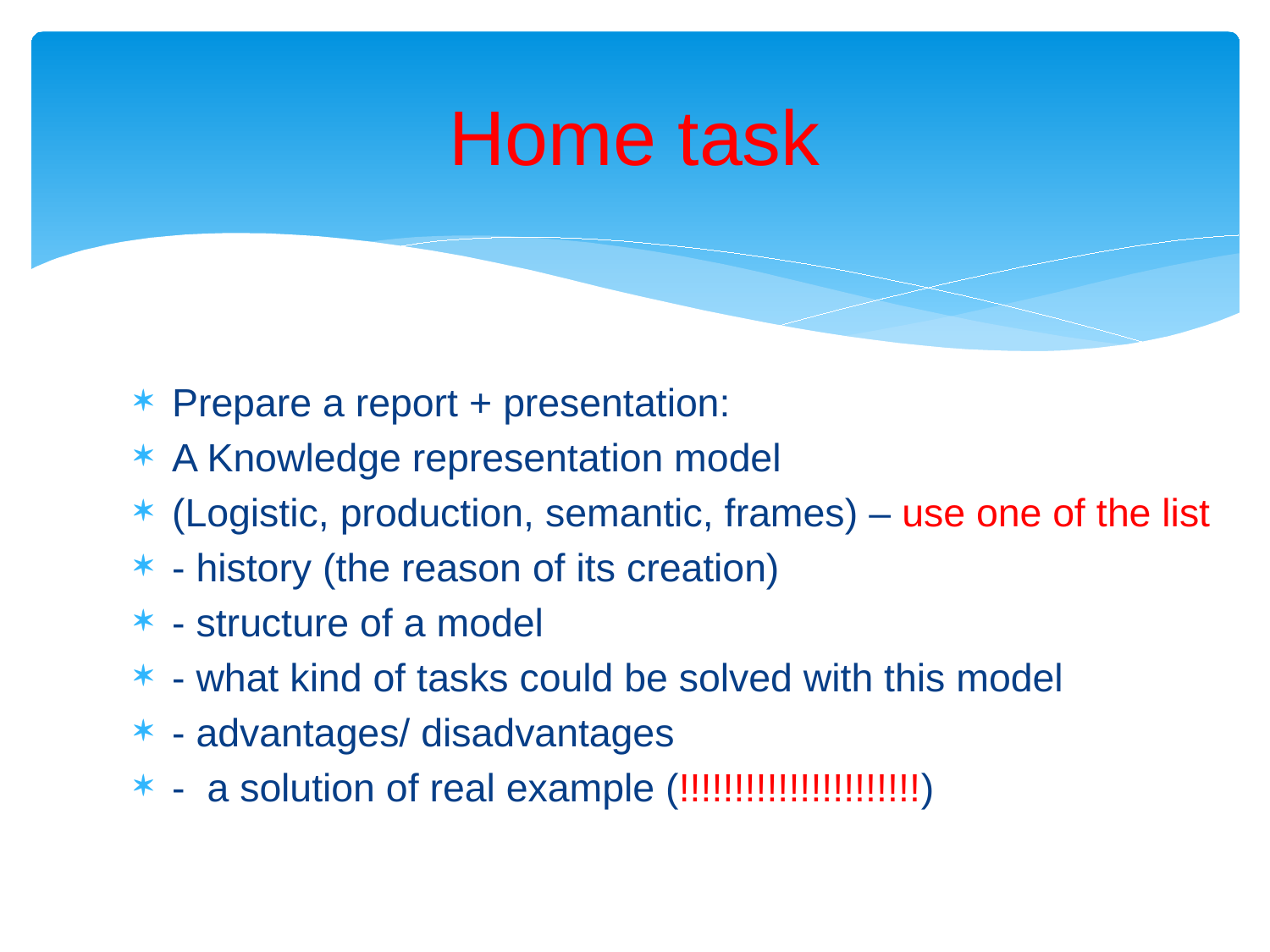

# Home task
Prepare a report + presentation:
A Knowledge representation model
(Logistic, production, semantic, frames) – use one of the list
- history (the reason of its creation)
- structure of a model
- what kind of tasks could be solved with this model
- advantages/ disadvantages
-  a solution of real example (!!!!!!!!!!!!!!!!!!!!!!)